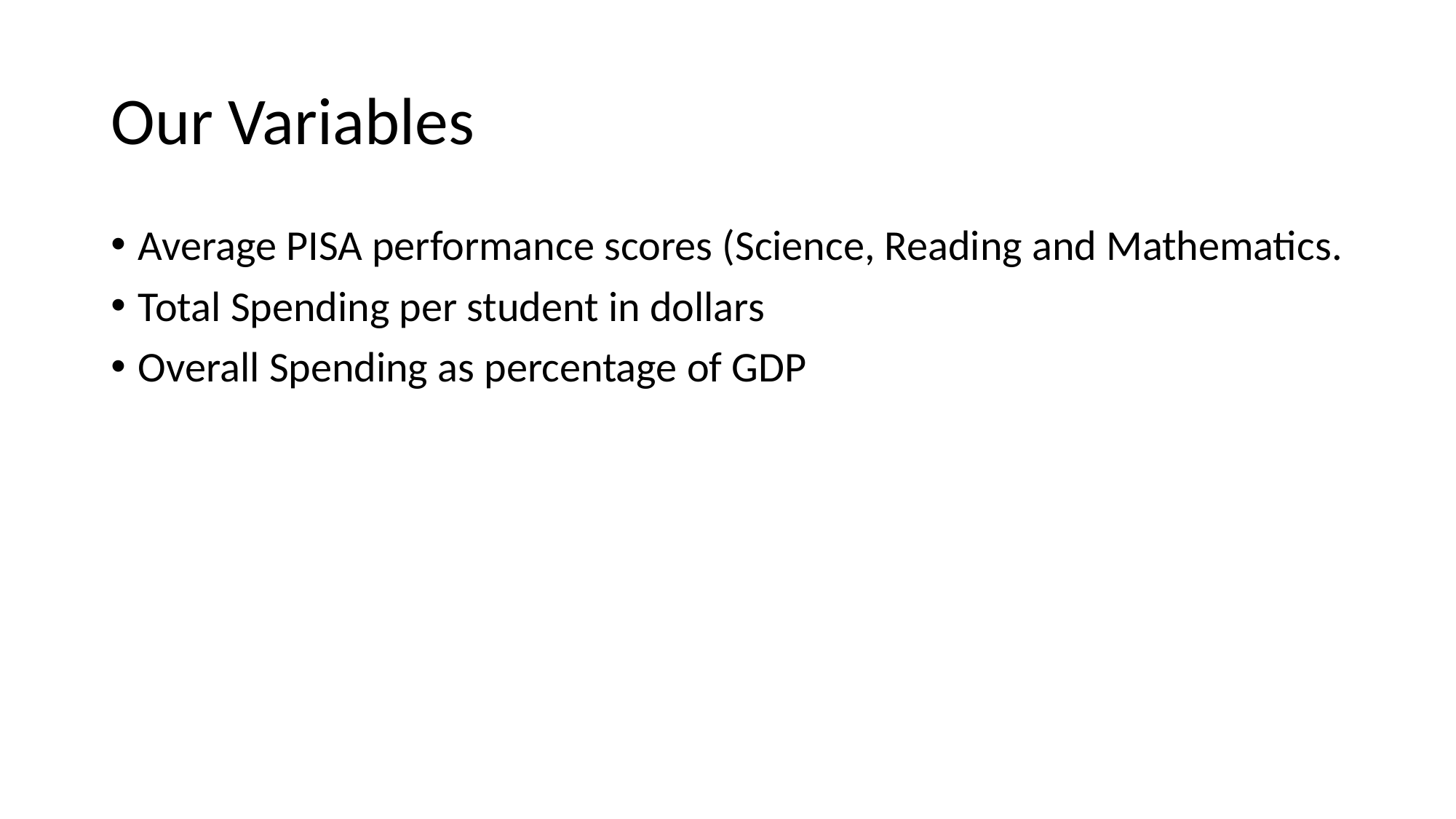

# Our Variables
Average PISA performance scores (Science, Reading and Mathematics.
Total Spending per student in dollars
Overall Spending as percentage of GDP